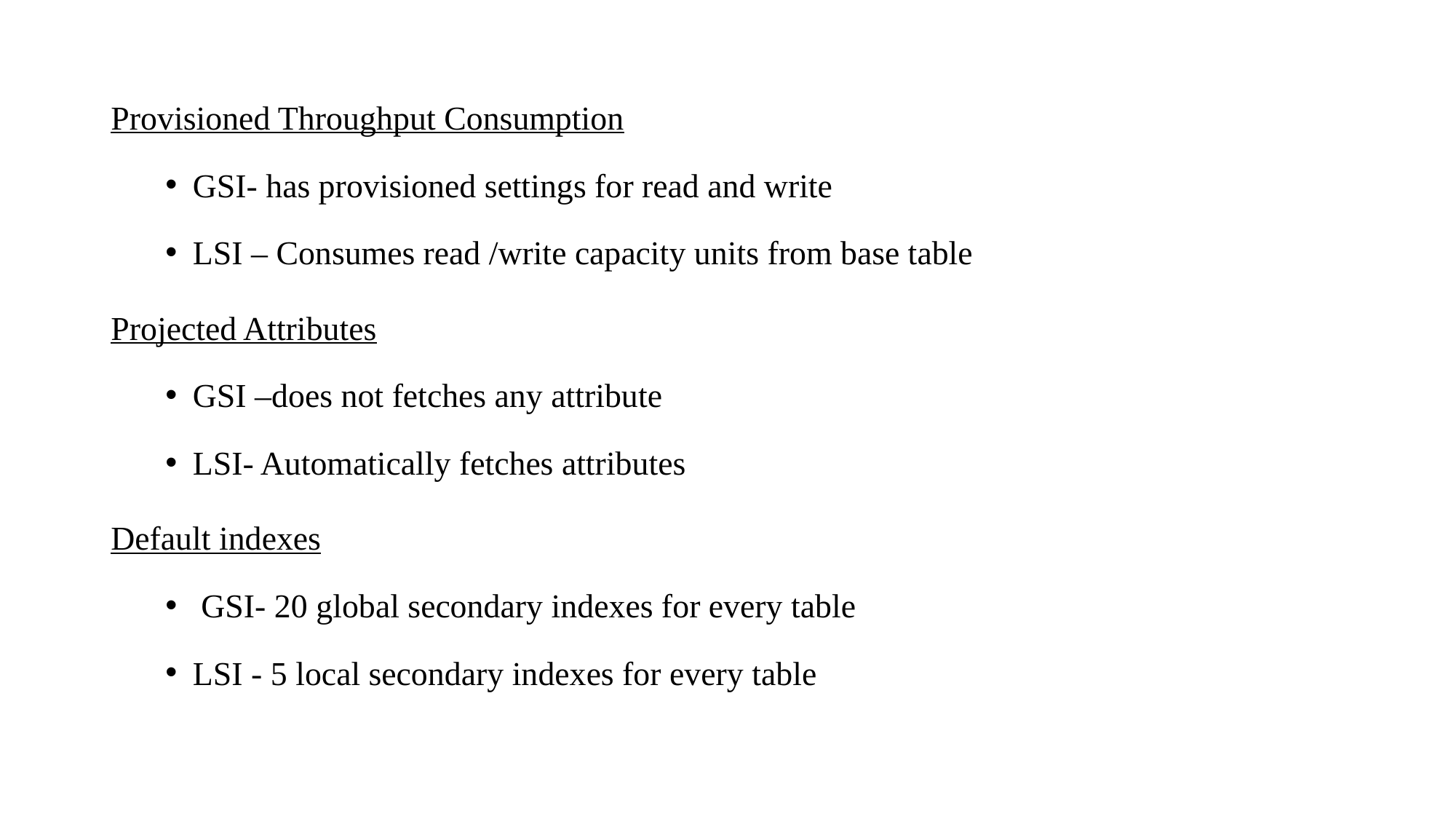

Provisioned Throughput Consumption
GSI- has provisioned settings for read and write
LSI – Consumes read /write capacity units from base table
Projected Attributes
GSI –does not fetches any attribute
LSI- Automatically fetches attributes
Default indexes
 GSI- 20 global secondary indexes for every table
LSI - 5 local secondary indexes for every table